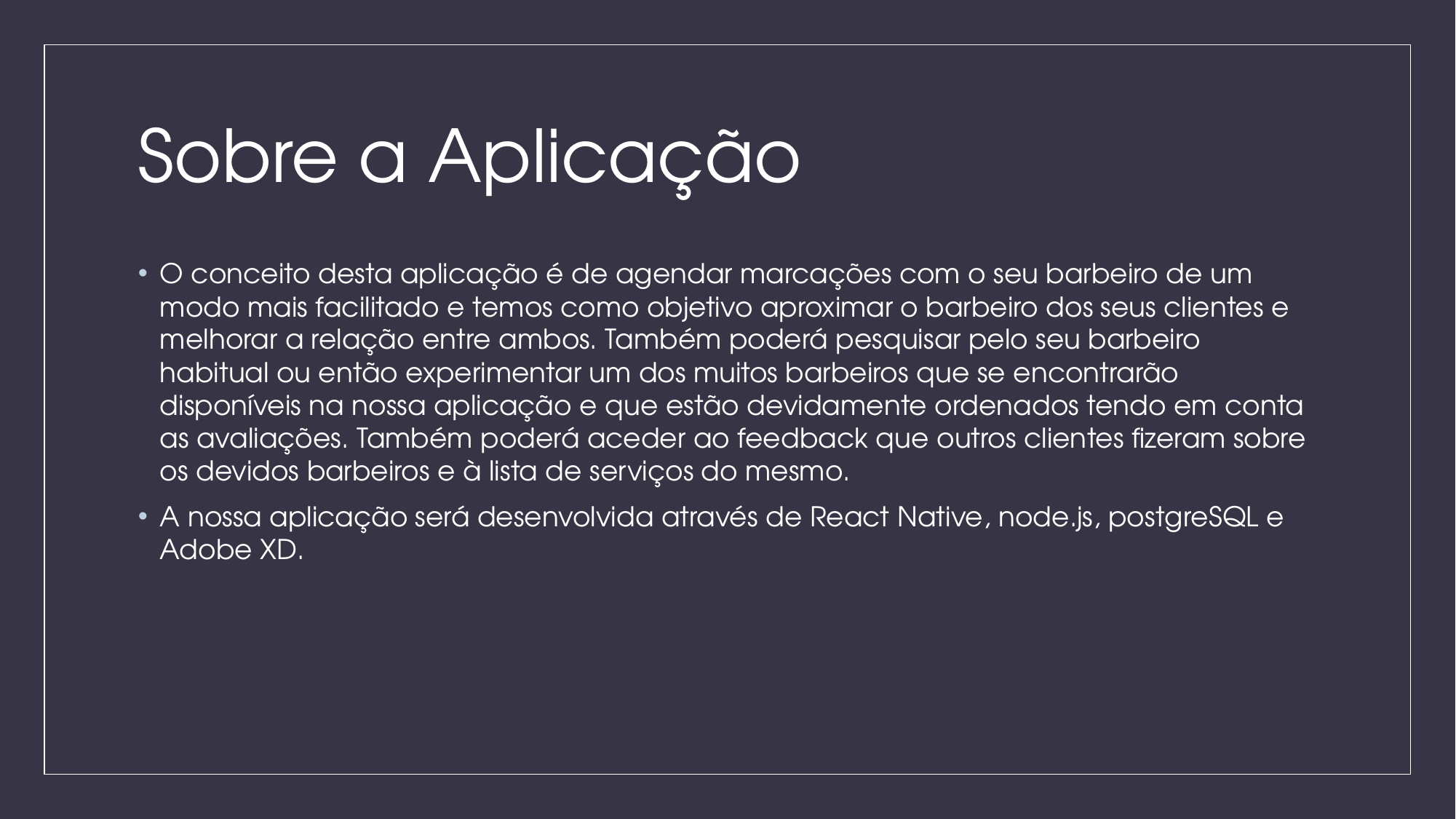

# Sobre a Aplicação
O conceito desta aplicação é de agendar marcações com o seu barbeiro de um modo mais facilitado e temos como objetivo aproximar o barbeiro dos seus clientes e melhorar a relação entre ambos. Também poderá pesquisar pelo seu barbeiro habitual ou então experimentar um dos muitos barbeiros que se encontrarão disponíveis na nossa aplicação e que estão devidamente ordenados tendo em conta as avaliações. Também poderá aceder ao feedback que outros clientes fizeram sobre os devidos barbeiros e à lista de serviços do mesmo.
A nossa aplicação será desenvolvida através de React Native, node.js, postgreSQL e Adobe XD.